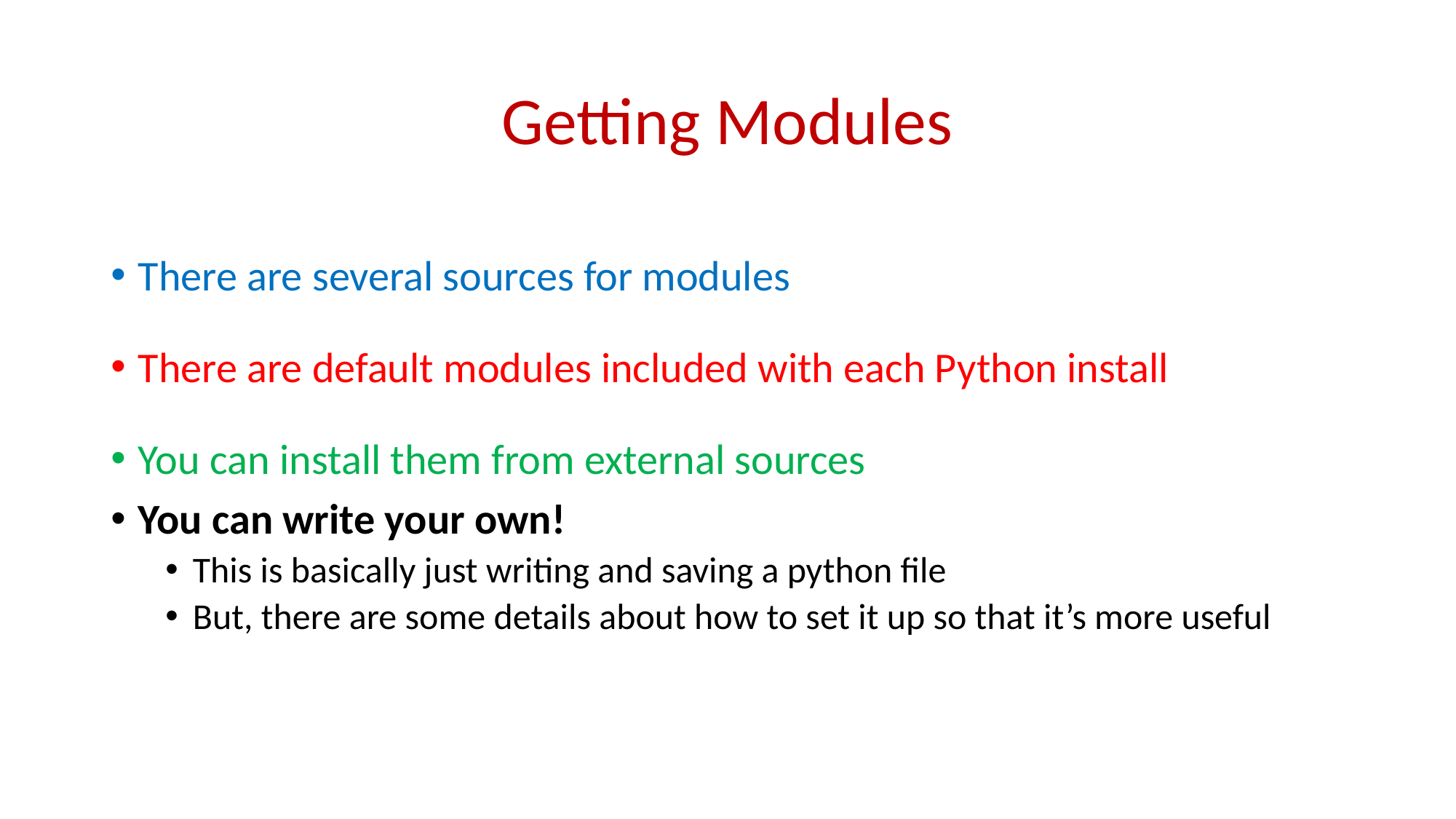

# Getting Modules
There are several sources for modules
There are default modules included with each Python install
You can install them from external sources
You can write your own!
This is basically just writing and saving a python file
But, there are some details about how to set it up so that it’s more useful